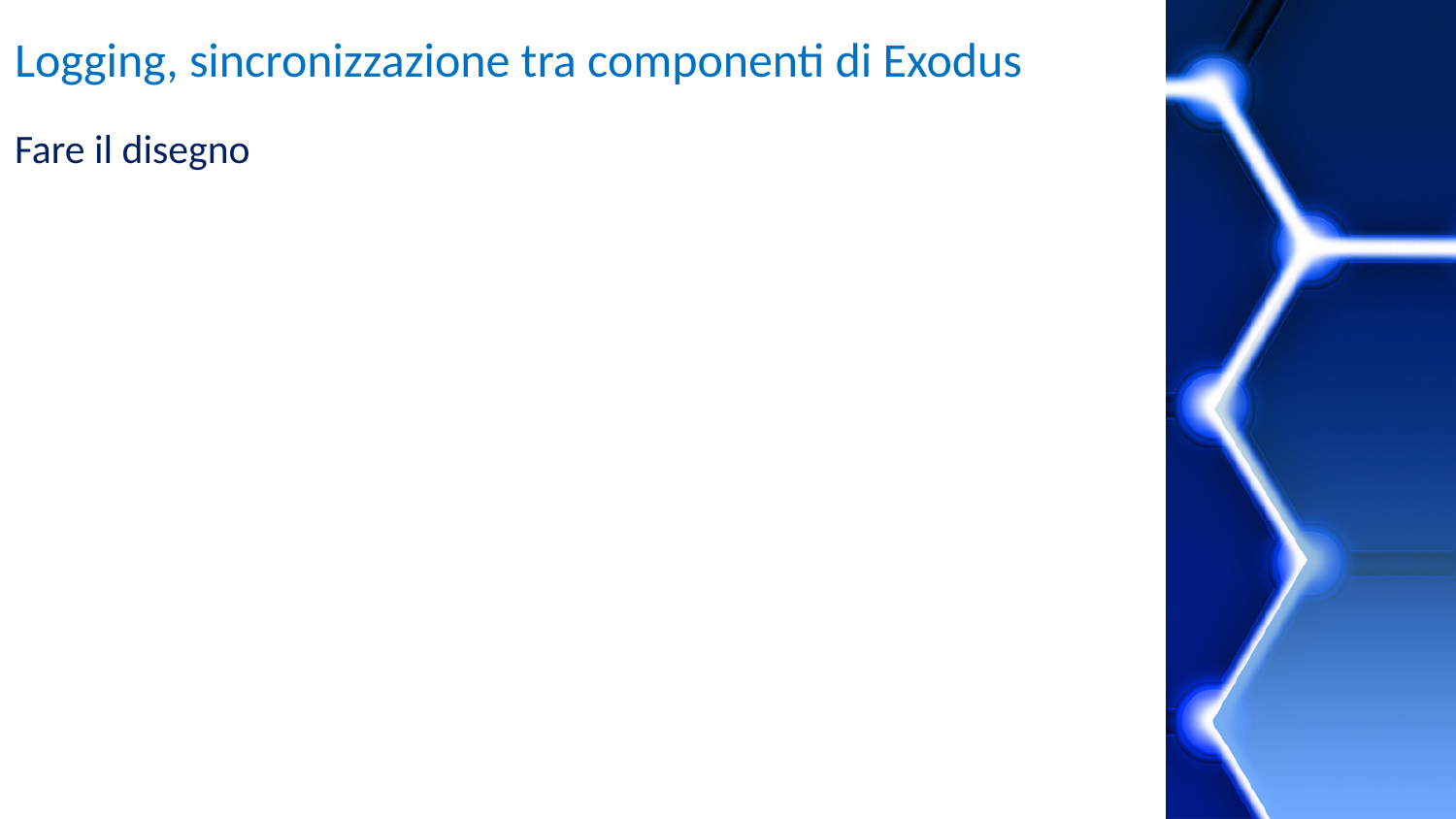

# Logging, sincronizzazione tra componenti di Exodus
Fare il disegno